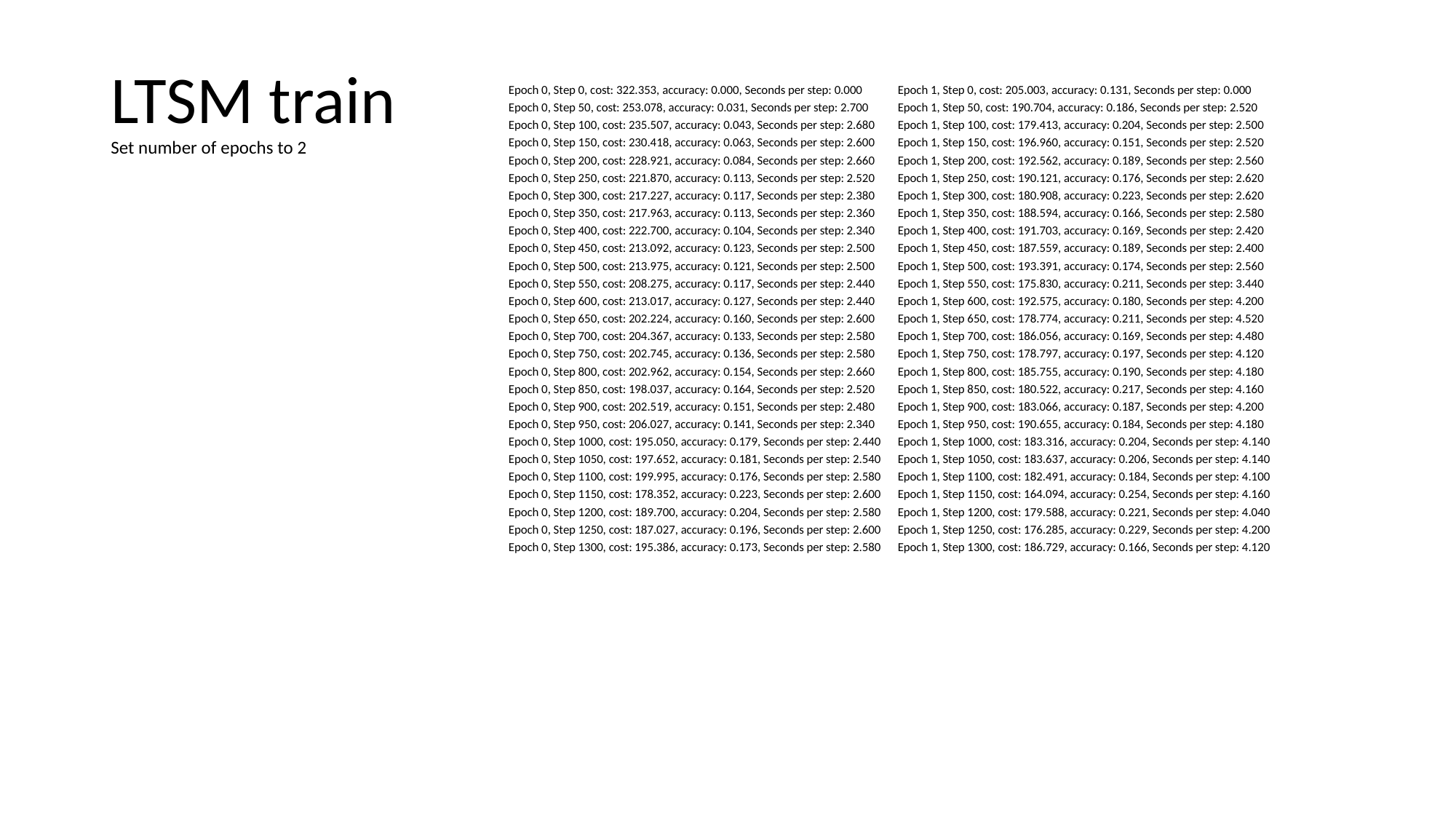

# LTSM train Set number of epochs to 2
Epoch 0, Step 0, cost: 322.353, accuracy: 0.000, Seconds per step: 0.000
Epoch 0, Step 50, cost: 253.078, accuracy: 0.031, Seconds per step: 2.700
Epoch 0, Step 100, cost: 235.507, accuracy: 0.043, Seconds per step: 2.680
Epoch 0, Step 150, cost: 230.418, accuracy: 0.063, Seconds per step: 2.600
Epoch 0, Step 200, cost: 228.921, accuracy: 0.084, Seconds per step: 2.660
Epoch 0, Step 250, cost: 221.870, accuracy: 0.113, Seconds per step: 2.520
Epoch 0, Step 300, cost: 217.227, accuracy: 0.117, Seconds per step: 2.380
Epoch 0, Step 350, cost: 217.963, accuracy: 0.113, Seconds per step: 2.360
Epoch 0, Step 400, cost: 222.700, accuracy: 0.104, Seconds per step: 2.340
Epoch 0, Step 450, cost: 213.092, accuracy: 0.123, Seconds per step: 2.500
Epoch 0, Step 500, cost: 213.975, accuracy: 0.121, Seconds per step: 2.500
Epoch 0, Step 550, cost: 208.275, accuracy: 0.117, Seconds per step: 2.440
Epoch 0, Step 600, cost: 213.017, accuracy: 0.127, Seconds per step: 2.440
Epoch 0, Step 650, cost: 202.224, accuracy: 0.160, Seconds per step: 2.600
Epoch 0, Step 700, cost: 204.367, accuracy: 0.133, Seconds per step: 2.580
Epoch 0, Step 750, cost: 202.745, accuracy: 0.136, Seconds per step: 2.580
Epoch 0, Step 800, cost: 202.962, accuracy: 0.154, Seconds per step: 2.660
Epoch 0, Step 850, cost: 198.037, accuracy: 0.164, Seconds per step: 2.520
Epoch 0, Step 900, cost: 202.519, accuracy: 0.151, Seconds per step: 2.480
Epoch 0, Step 950, cost: 206.027, accuracy: 0.141, Seconds per step: 2.340
Epoch 0, Step 1000, cost: 195.050, accuracy: 0.179, Seconds per step: 2.440
Epoch 0, Step 1050, cost: 197.652, accuracy: 0.181, Seconds per step: 2.540
Epoch 0, Step 1100, cost: 199.995, accuracy: 0.176, Seconds per step: 2.580
Epoch 0, Step 1150, cost: 178.352, accuracy: 0.223, Seconds per step: 2.600
Epoch 0, Step 1200, cost: 189.700, accuracy: 0.204, Seconds per step: 2.580
Epoch 0, Step 1250, cost: 187.027, accuracy: 0.196, Seconds per step: 2.600
Epoch 0, Step 1300, cost: 195.386, accuracy: 0.173, Seconds per step: 2.580
Epoch 1, Step 0, cost: 205.003, accuracy: 0.131, Seconds per step: 0.000
Epoch 1, Step 50, cost: 190.704, accuracy: 0.186, Seconds per step: 2.520
Epoch 1, Step 100, cost: 179.413, accuracy: 0.204, Seconds per step: 2.500
Epoch 1, Step 150, cost: 196.960, accuracy: 0.151, Seconds per step: 2.520
Epoch 1, Step 200, cost: 192.562, accuracy: 0.189, Seconds per step: 2.560
Epoch 1, Step 250, cost: 190.121, accuracy: 0.176, Seconds per step: 2.620
Epoch 1, Step 300, cost: 180.908, accuracy: 0.223, Seconds per step: 2.620
Epoch 1, Step 350, cost: 188.594, accuracy: 0.166, Seconds per step: 2.580
Epoch 1, Step 400, cost: 191.703, accuracy: 0.169, Seconds per step: 2.420
Epoch 1, Step 450, cost: 187.559, accuracy: 0.189, Seconds per step: 2.400
Epoch 1, Step 500, cost: 193.391, accuracy: 0.174, Seconds per step: 2.560
Epoch 1, Step 550, cost: 175.830, accuracy: 0.211, Seconds per step: 3.440
Epoch 1, Step 600, cost: 192.575, accuracy: 0.180, Seconds per step: 4.200
Epoch 1, Step 650, cost: 178.774, accuracy: 0.211, Seconds per step: 4.520
Epoch 1, Step 700, cost: 186.056, accuracy: 0.169, Seconds per step: 4.480
Epoch 1, Step 750, cost: 178.797, accuracy: 0.197, Seconds per step: 4.120
Epoch 1, Step 800, cost: 185.755, accuracy: 0.190, Seconds per step: 4.180
Epoch 1, Step 850, cost: 180.522, accuracy: 0.217, Seconds per step: 4.160
Epoch 1, Step 900, cost: 183.066, accuracy: 0.187, Seconds per step: 4.200
Epoch 1, Step 950, cost: 190.655, accuracy: 0.184, Seconds per step: 4.180
Epoch 1, Step 1000, cost: 183.316, accuracy: 0.204, Seconds per step: 4.140
Epoch 1, Step 1050, cost: 183.637, accuracy: 0.206, Seconds per step: 4.140
Epoch 1, Step 1100, cost: 182.491, accuracy: 0.184, Seconds per step: 4.100
Epoch 1, Step 1150, cost: 164.094, accuracy: 0.254, Seconds per step: 4.160
Epoch 1, Step 1200, cost: 179.588, accuracy: 0.221, Seconds per step: 4.040
Epoch 1, Step 1250, cost: 176.285, accuracy: 0.229, Seconds per step: 4.200
Epoch 1, Step 1300, cost: 186.729, accuracy: 0.166, Seconds per step: 4.120